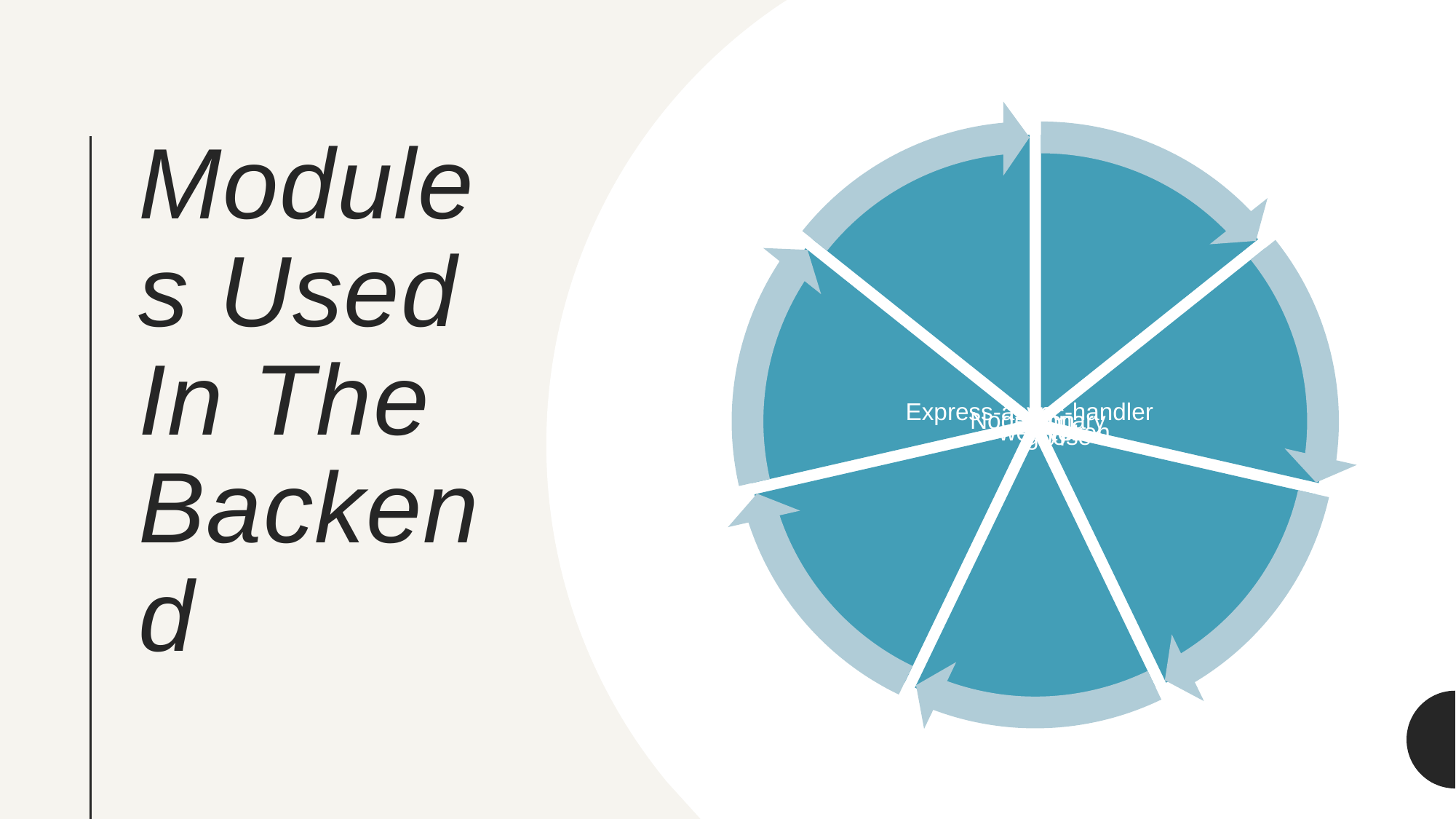

Dotenv
Cloudinary
Bcrypt
Mongoose
Json-web-token
Nodemon
Express-async-handler
# Modules Used In The Backend